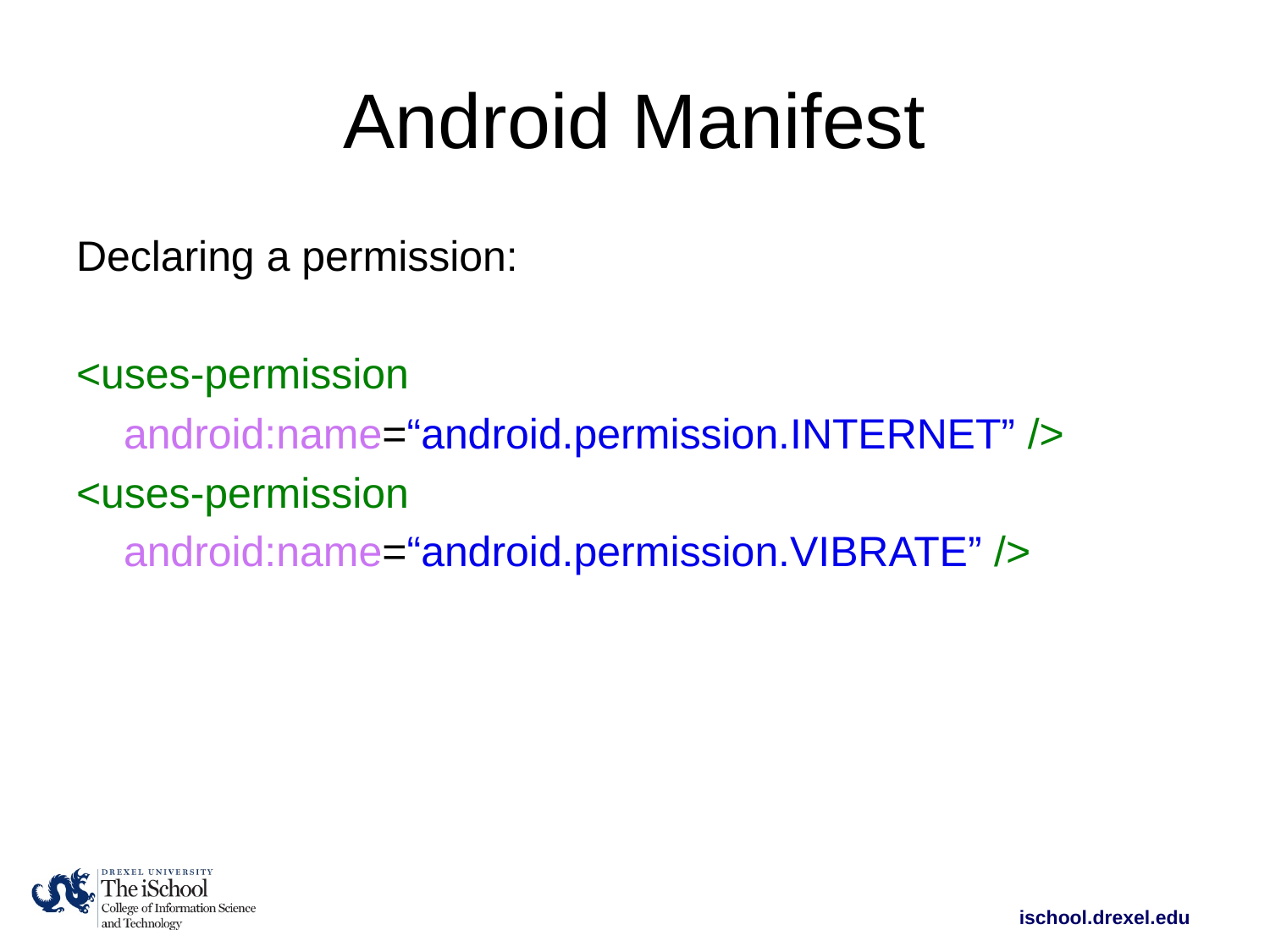

# Android Manifest
Declaring a permission:

<uses-permission
    android:name=“android.permission.INTERNET” />
<uses-permission
    android:name=“android.permission.VIBRATE” />